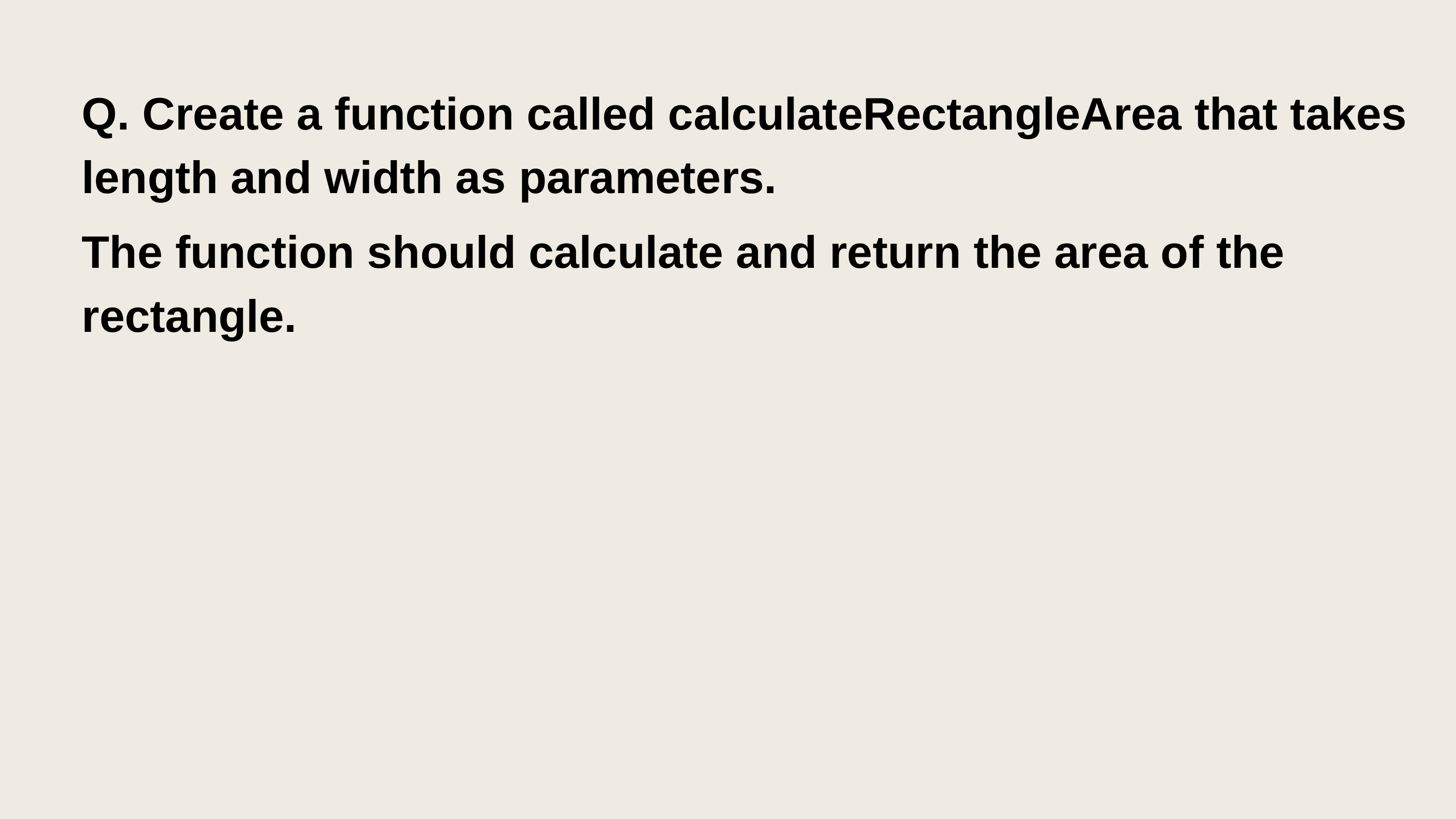

Q. Create a function called calculateRectangleArea that takes length and width as parameters.
The function should calculate and return the area of the rectangle.